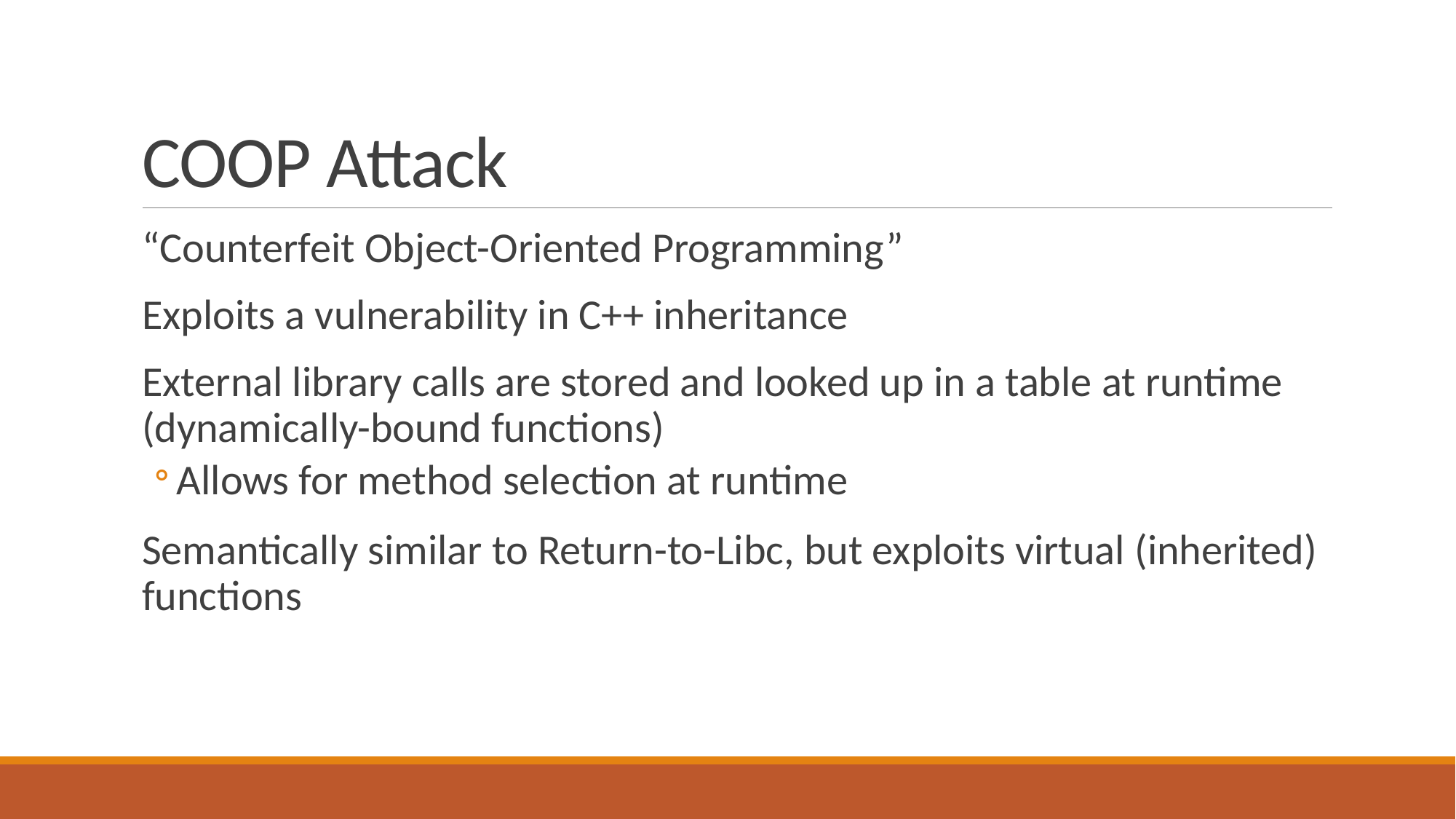

# COOP Attack
“Counterfeit Object-Oriented Programming”
Exploits a vulnerability in C++ inheritance
External library calls are stored and looked up in a table at runtime (dynamically-bound functions)
Allows for method selection at runtime
Semantically similar to Return-to-Libc, but exploits virtual (inherited) functions